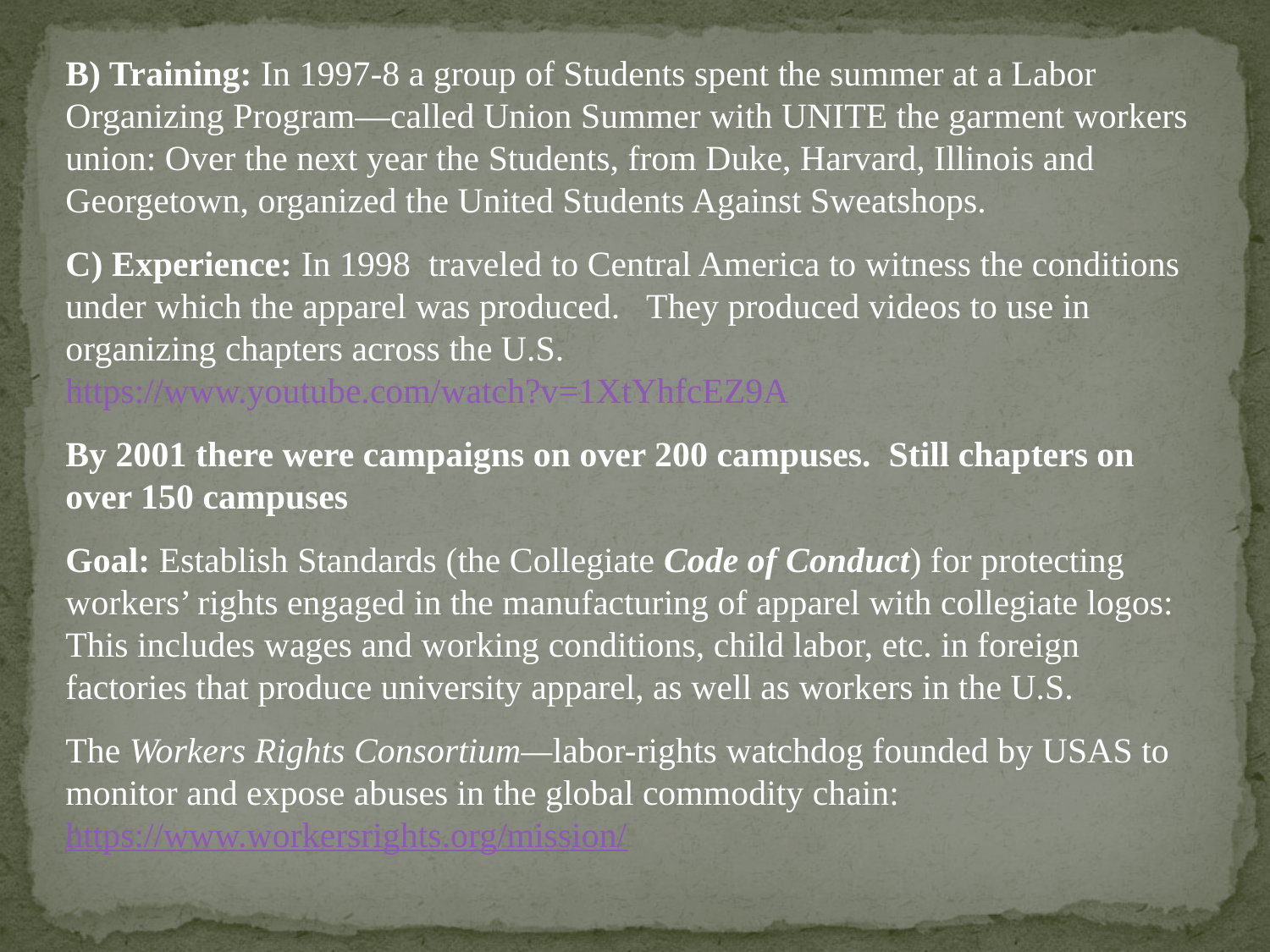

B) Training: In 1997-8 a group of Students spent the summer at a Labor Organizing Program—called Union Summer with UNITE the garment workers union: Over the next year the Students, from Duke, Harvard, Illinois and Georgetown, organized the United Students Against Sweatshops.

C) Experience: In 1998  traveled to Central America to witness the conditions under which the apparel was produced.   They produced videos to use in organizing chapters across the U.S.   https://www.youtube.com/watch?v=1XtYhfcEZ9A

By 2001 there were campaigns on over 200 campuses.  Still chapters on over 150 campuses

Goal: Establish Standards (the Collegiate Code of Conduct) for protecting workers’ rights engaged in the manufacturing of apparel with collegiate logos: This includes wages and working conditions, child labor, etc. in foreign factories that produce university apparel, as well as workers in the U.S.

The Workers Rights Consortium—labor-rights watchdog founded by USAS to monitor and expose abuses in the global commodity chain:
https://www.workersrights.org/mission/